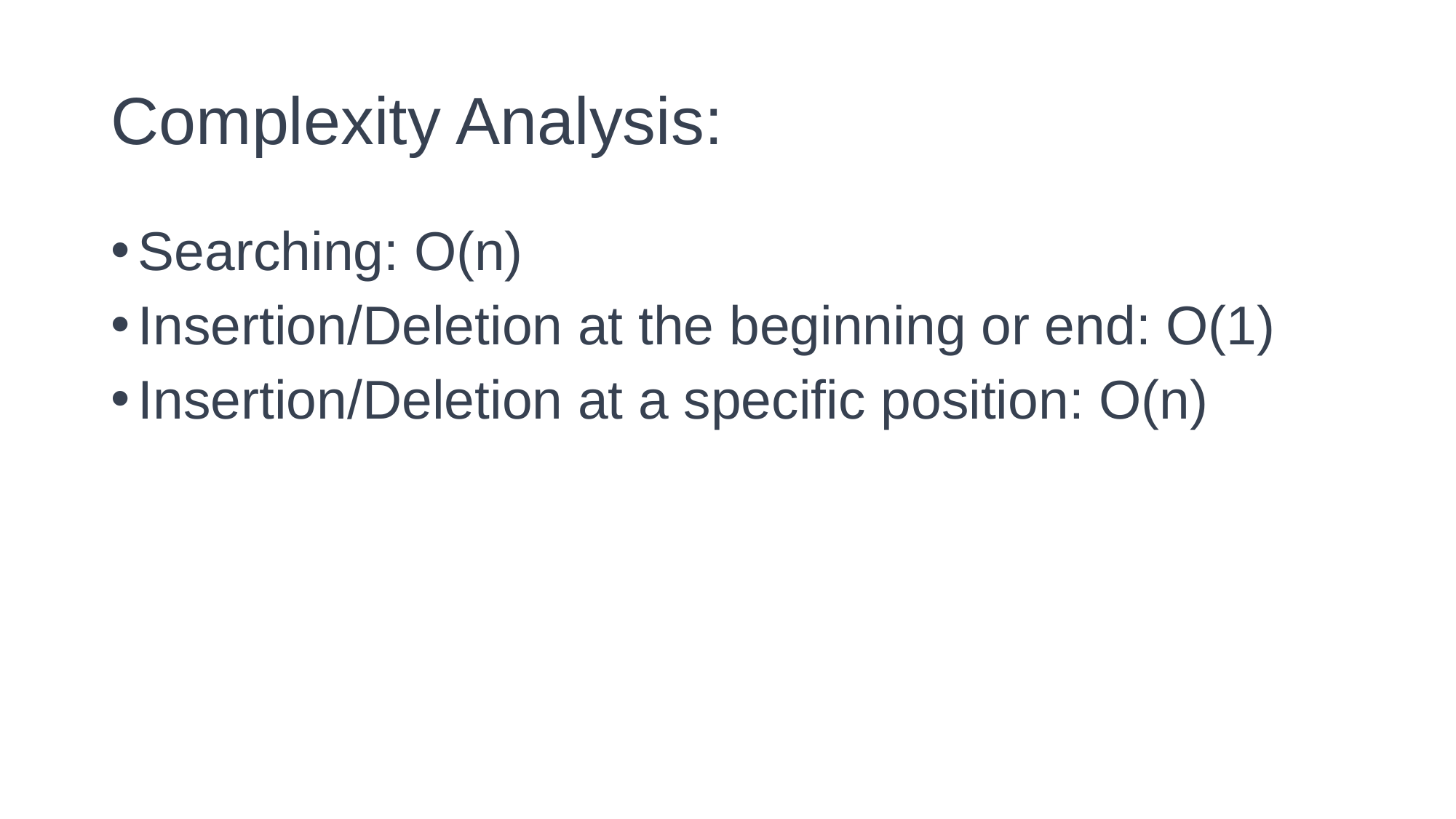

# Complexity Analysis:
Searching: O(n)
Insertion/Deletion at the beginning or end: O(1)
Insertion/Deletion at a specific position: O(n)